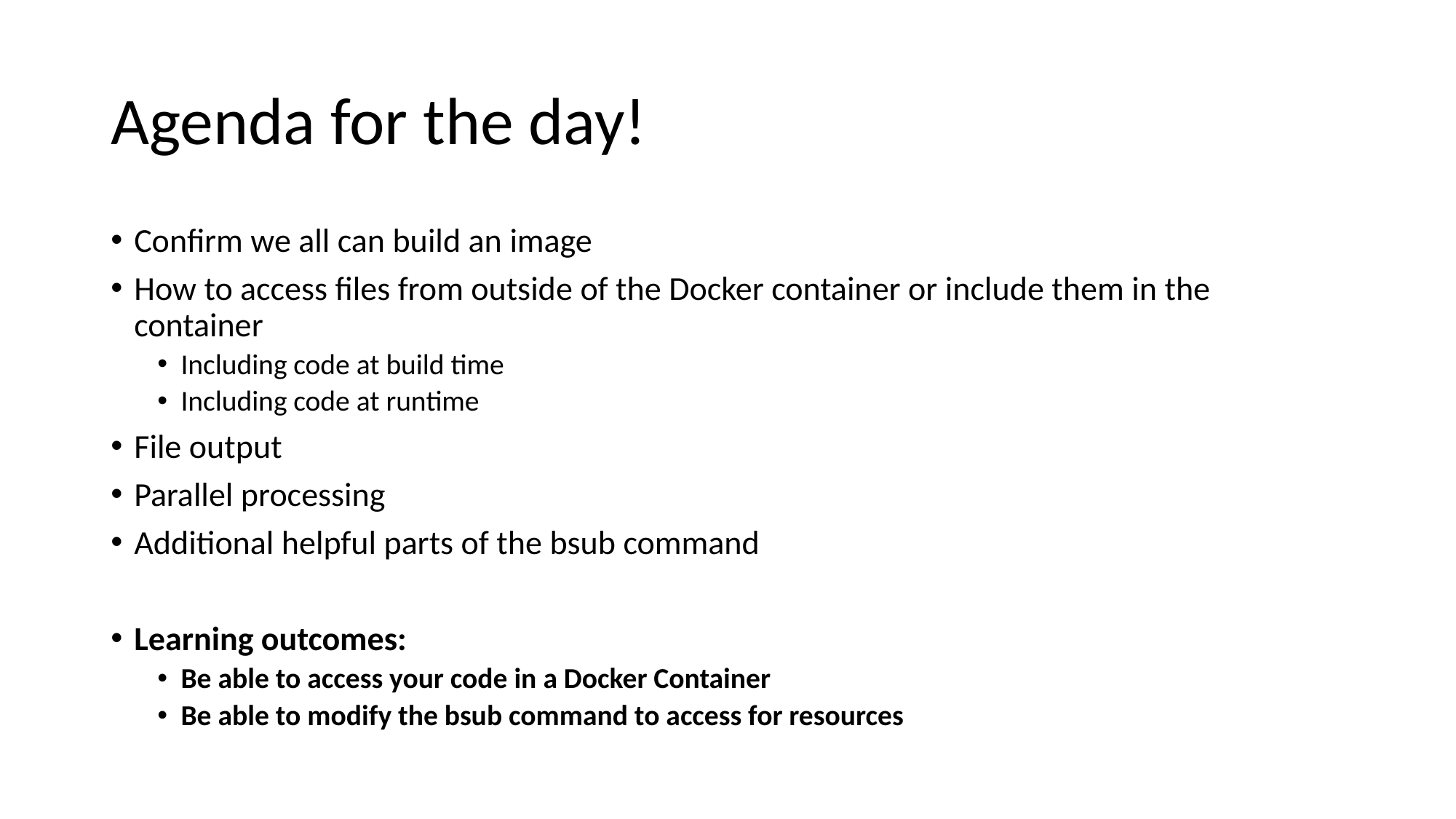

# Agenda for the day!
Confirm we all can build an image
How to access files from outside of the Docker container or include them in the container
Including code at build time
Including code at runtime
File output
Parallel processing
Additional helpful parts of the bsub command

Learning outcomes:
Be able to access your code in a Docker Container
Be able to modify the bsub command to access for resources